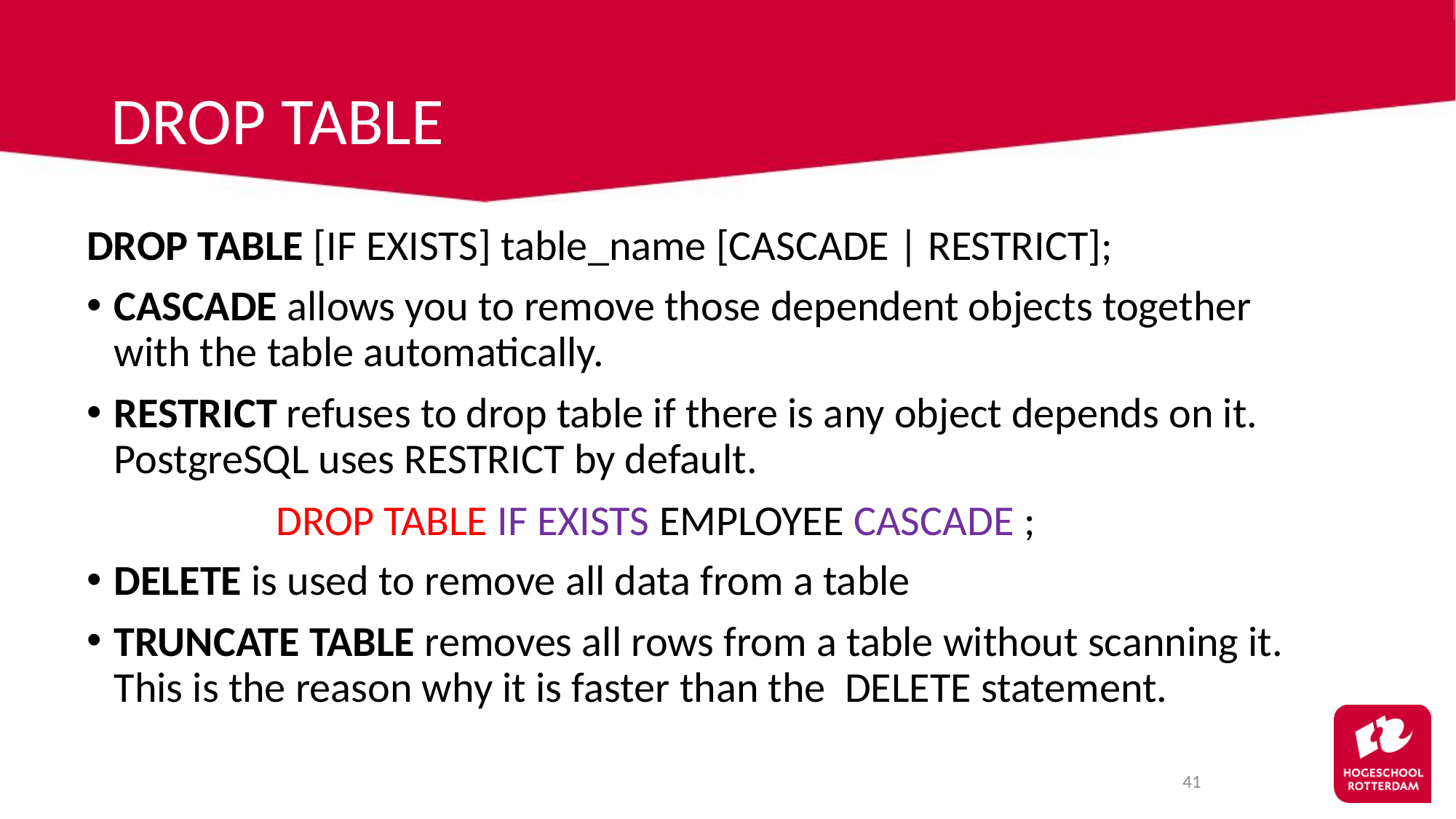

# DROP TABLE
DROP TABLE [IF EXISTS] table_name [CASCADE | RESTRICT];
CASCADE allows you to remove those dependent objects together with the table automatically.
RESTRICT refuses to drop table if there is any object depends on it. PostgreSQL uses RESTRICT by default.

DELETE is used to remove all data from a table
TRUNCATE TABLE removes all rows from a table without scanning it. This is the reason why it is faster than the  DELETE statement.
DROP TABLE IF EXISTS EMPLOYEE CASCADE ;
41